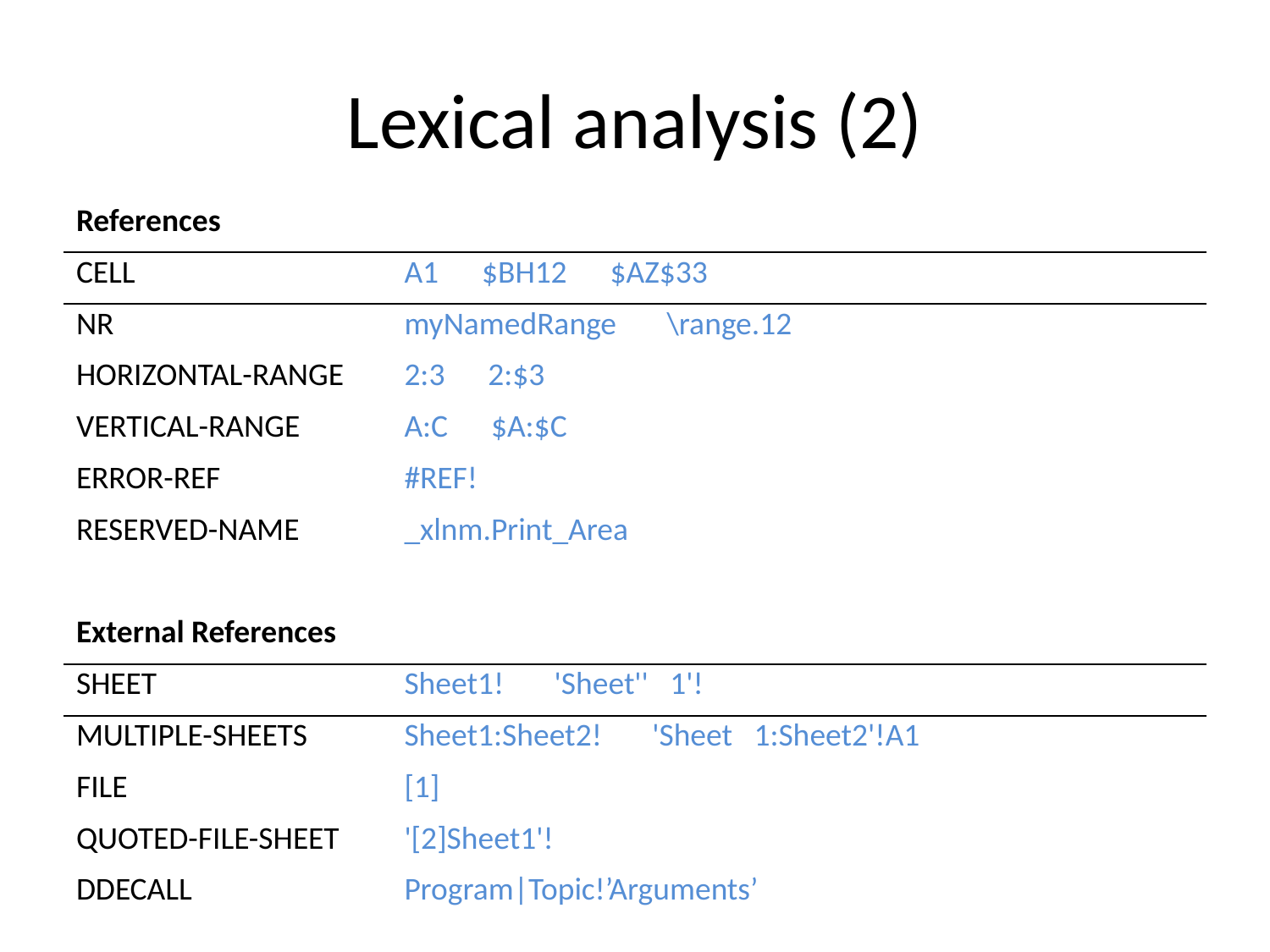

# Lexical analysis (2)
| References |  |
| --- | --- |
| CELL | A1 $BH12 $AZ$33 |
| NR | myNamedRange \range.12 |
| HORIZONTAL-RANGE | 2:3 2:$3 |
| VERTICAL-RANGE | A:C $A:$C |
| ERROR-REF | #REF! |
| RESERVED-NAME | \_xlnm.Print\_Area |
|  |  |
| External References |  |
| SHEET | Sheet1! 'Sheet'' 1'! |
| MULTIPLE-SHEETS | Sheet1:Sheet2! 'Sheet 1:Sheet2'!A1 |
| FILE | [1] |
| QUOTED-FILE-SHEET | '[2]Sheet1'! |
| DDECALL | Program|Topic!’Arguments’ |